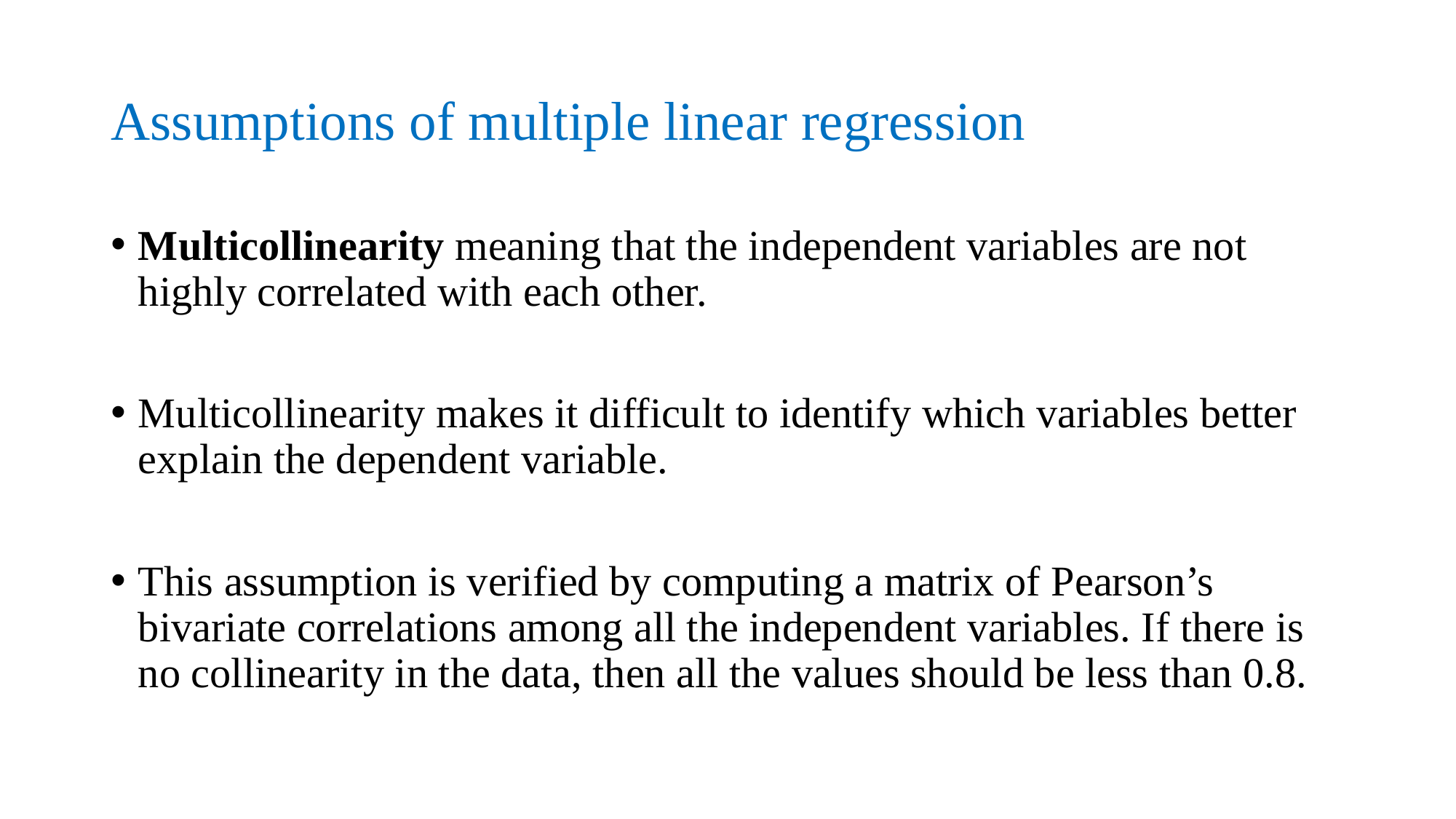

# Assumptions of multiple linear regression
Multicollinearity meaning that the independent variables are not highly correlated with each other.

Multicollinearity makes it difficult to identify which variables better explain the dependent variable.

This assumption is verified by computing a matrix of Pearson’s bivariate correlations among all the independent variables. If there is no collinearity in the data, then all the values should be less than 0.8.